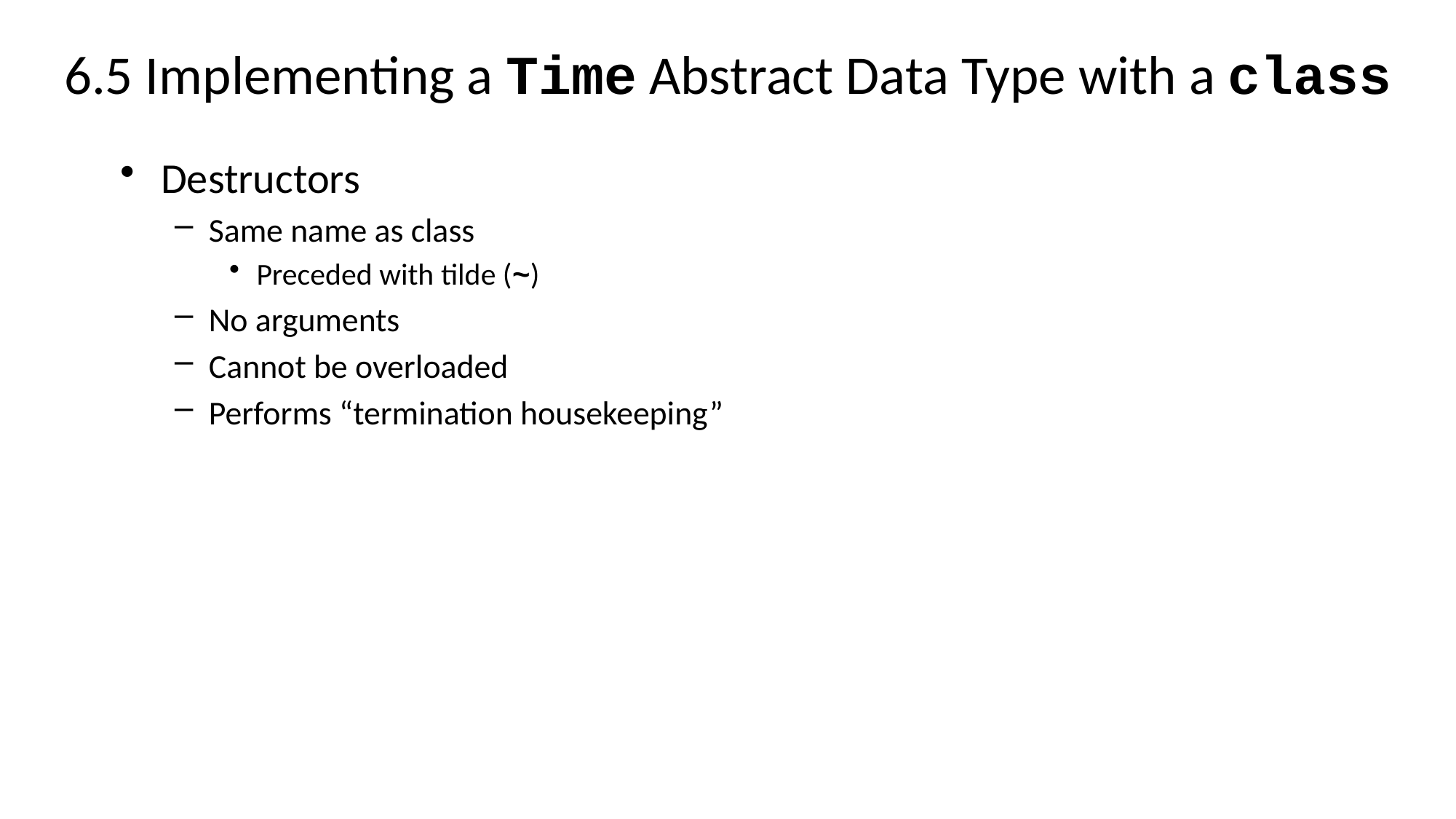

# 6.5 Implementing a Time Abstract Data Type with a class
Destructors
Same name as class
Preceded with tilde (~)
No arguments
Cannot be overloaded
Performs “termination housekeeping”